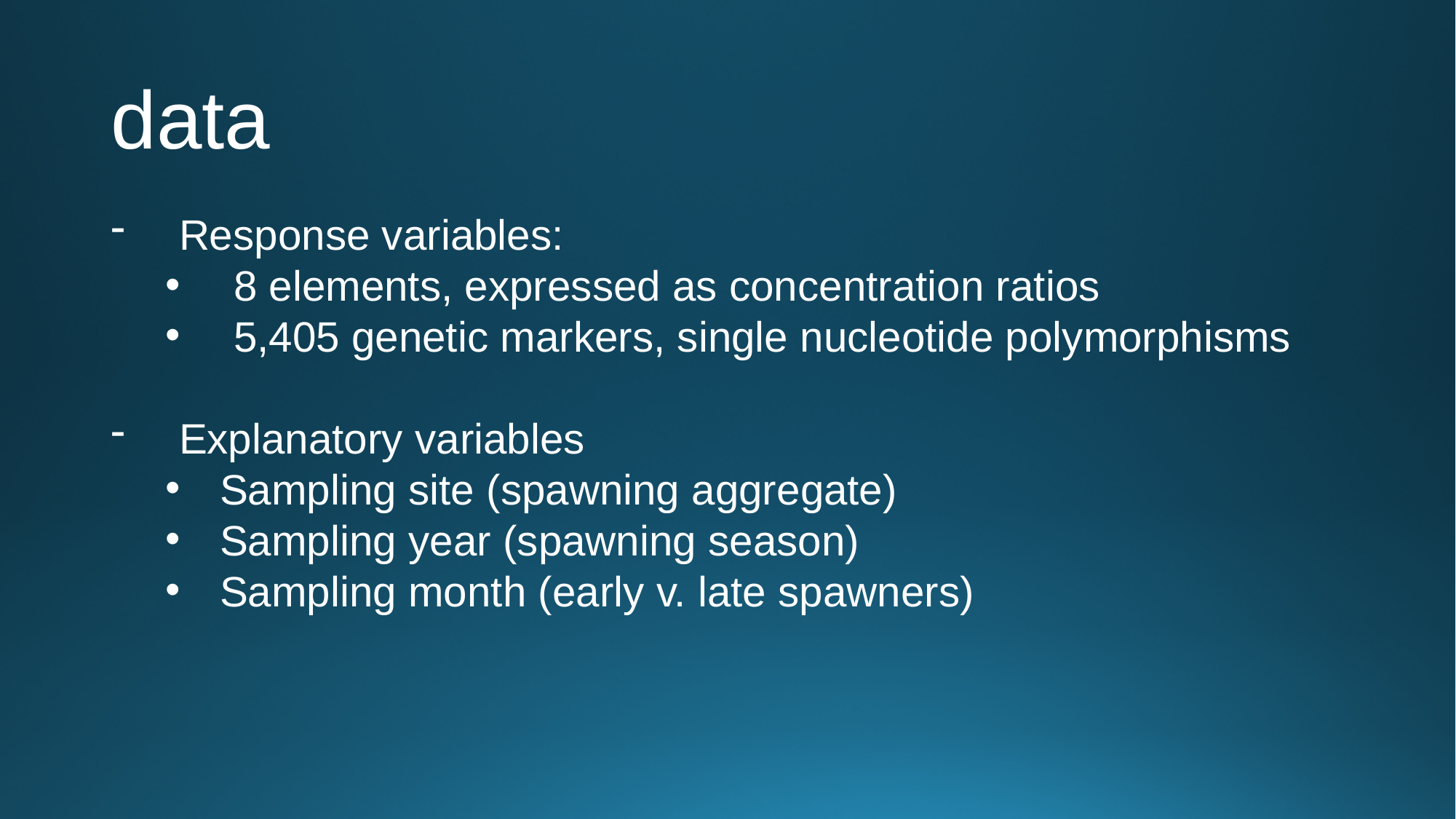

# data
Response variables:
8 elements, expressed as concentration ratios
5,405 genetic markers, single nucleotide polymorphisms

Explanatory variables
Sampling site (spawning aggregate)
Sampling year (spawning season)
Sampling month (early v. late spawners)